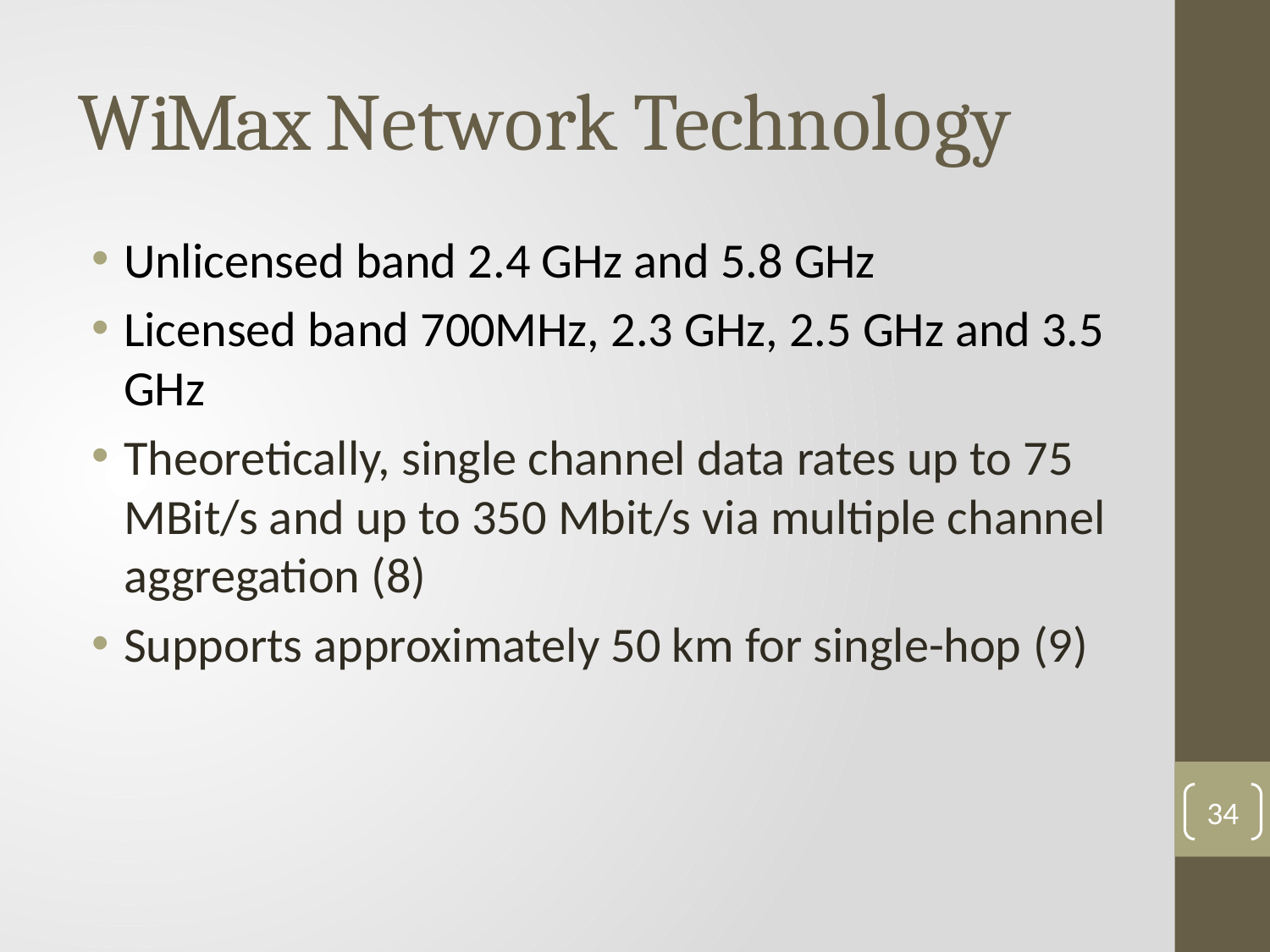

# WiMax Network Technology
Unlicensed band 2.4 GHz and 5.8 GHz
Licensed band 700MHz, 2.3 GHz, 2.5 GHz and 3.5 GHz
Theoretically, single channel data rates up to 75 MBit/s and up to 350 Mbit/s via multiple channel aggregation (8)
Supports approximately 50 km for single-hop (9)

34